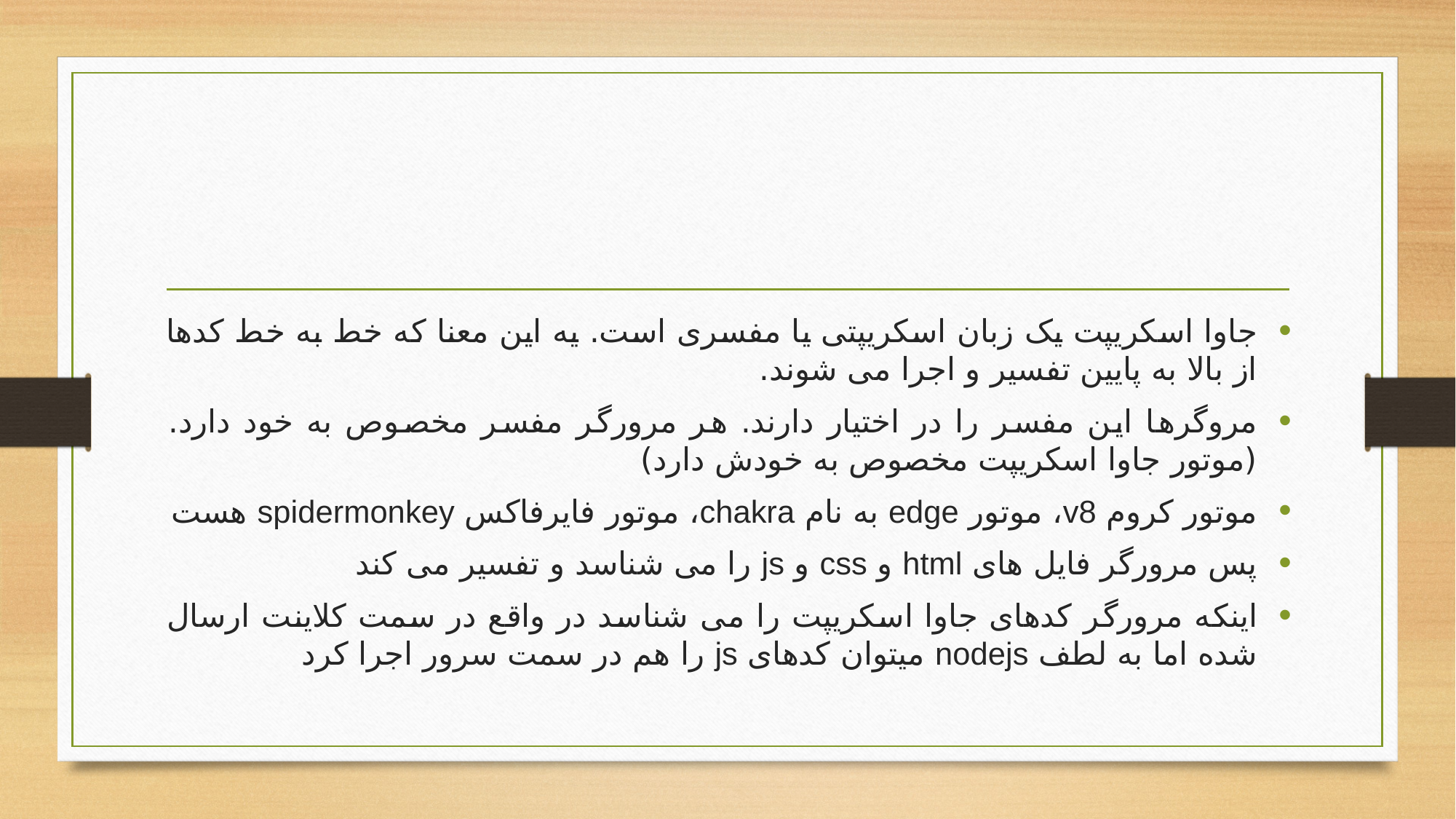

#
جاوا اسکریپت یک زبان اسکریپتی یا مفسری است. یه این معنا که خط به خط کدها از بالا به پایین تفسیر و اجرا می شوند.
مروگرها این مفسر را در اختیار دارند. هر مرورگر مفسر مخصوص به خود دارد. (موتور جاوا اسکریپت مخصوص به خودش دارد)
موتور کروم v8، موتور edge به نام chakra، موتور فایرفاکس spidermonkey هست
پس مرورگر فایل های html و css و js را می شناسد و تفسیر می کند
اینکه مرورگر کدهای جاوا اسکریپت را می شناسد در واقع در سمت کلاینت ارسال شده اما به لطف nodejs میتوان کدهای js را هم در سمت سرور اجرا کرد